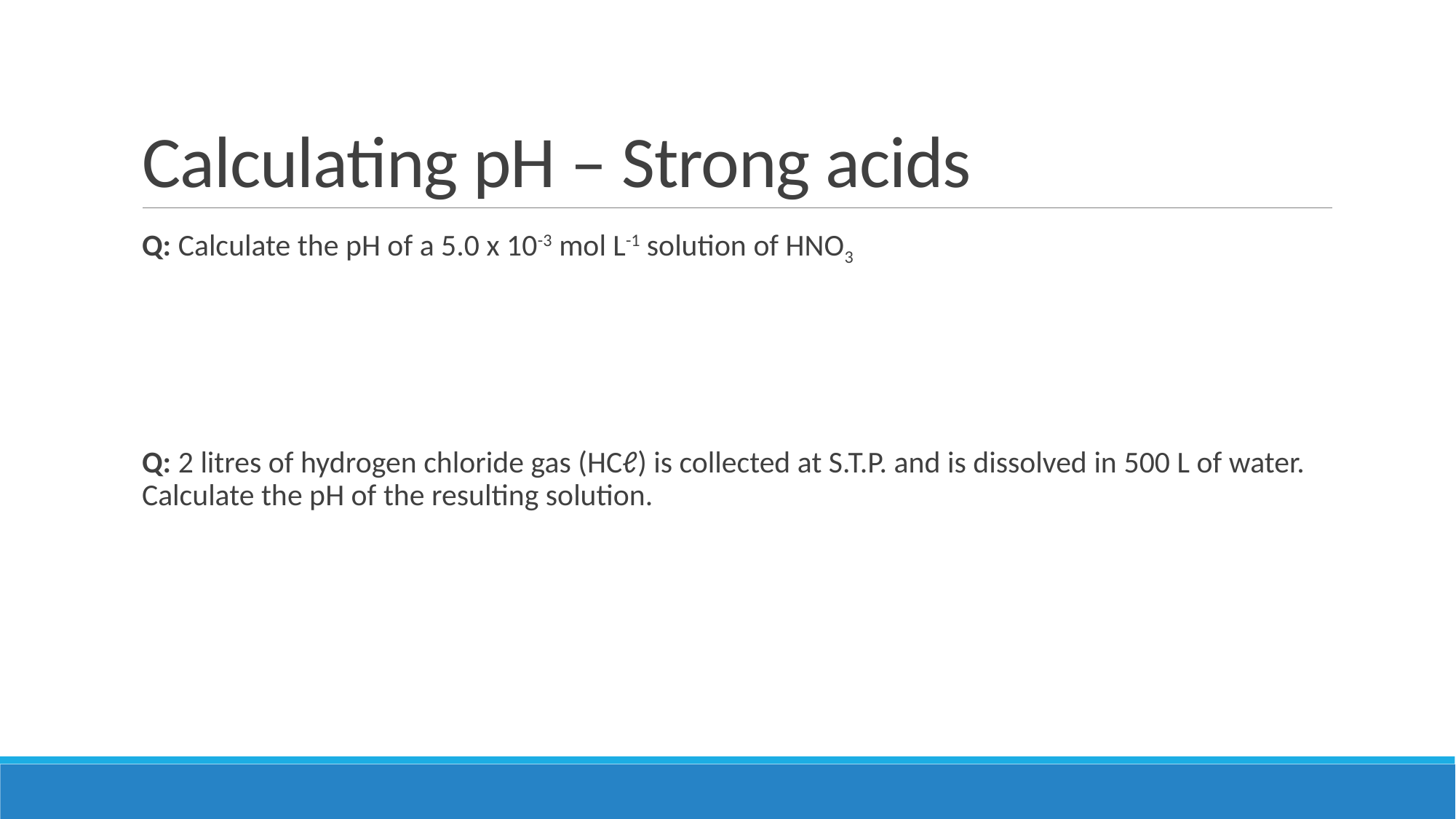

# Calculating pH – Strong acids
Q: Calculate the pH of a 5.0 x 10-3 mol L-1 solution of HNO3

Q: 2 litres of hydrogen chloride gas (HCℓ) is collected at S.T.P. and is dissolved in 500 L of water. Calculate the pH of the resulting solution.